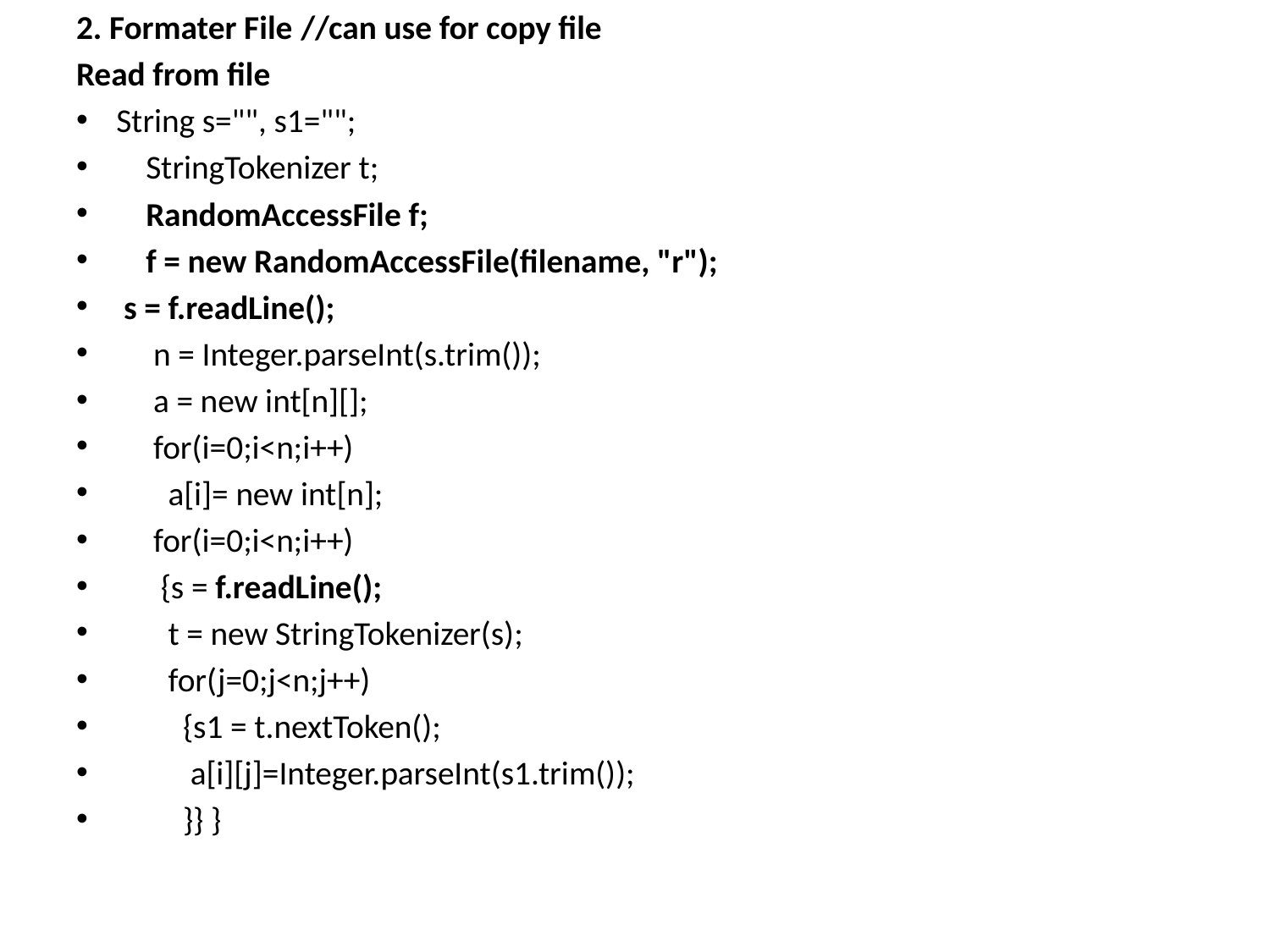

2. Formater File	//can use for copy file
Read from file
String s="", s1="";
    StringTokenizer t;
    RandomAccessFile f;
    f = new RandomAccessFile(filename, "r");
 s = f.readLine();
     n = Integer.parseInt(s.trim());
     a = new int[n][];
     for(i=0;i<n;i++)
       a[i]= new int[n];
     for(i=0;i<n;i++)
      {s = f.readLine();
       t = new StringTokenizer(s);
       for(j=0;j<n;j++)
         {s1 = t.nextToken();
          a[i][j]=Integer.parseInt(s1.trim());
         }} }